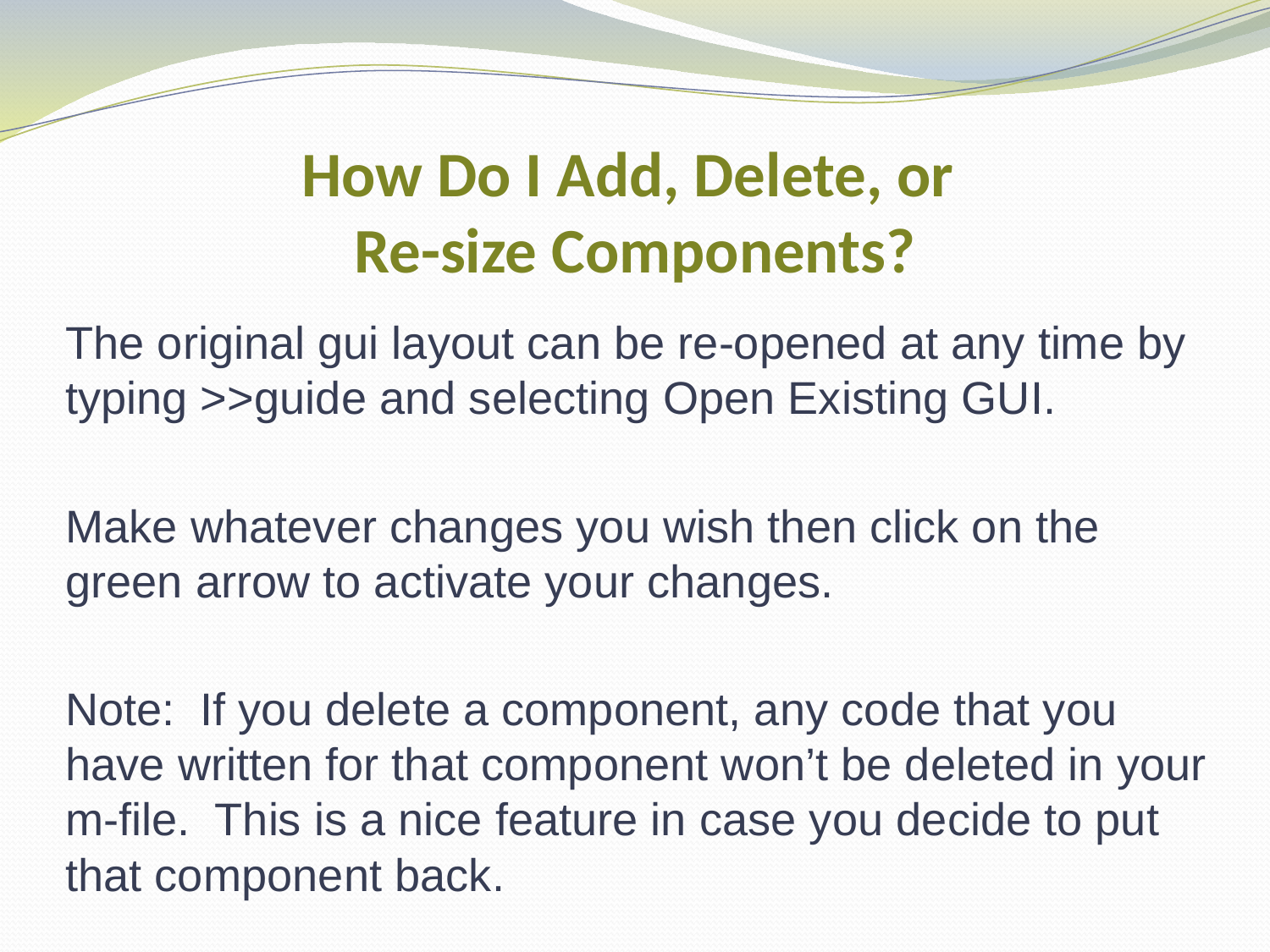

# How Do I Add, Delete, or Re-size Components?
The original gui layout can be re-opened at any time by typing >>guide and selecting Open Existing GUI.

Make whatever changes you wish then click on the green arrow to activate your changes.

Note:  If you delete a component, any code that you have written for that component won’t be deleted in your m-file.  This is a nice feature in case you decide to put that component back.